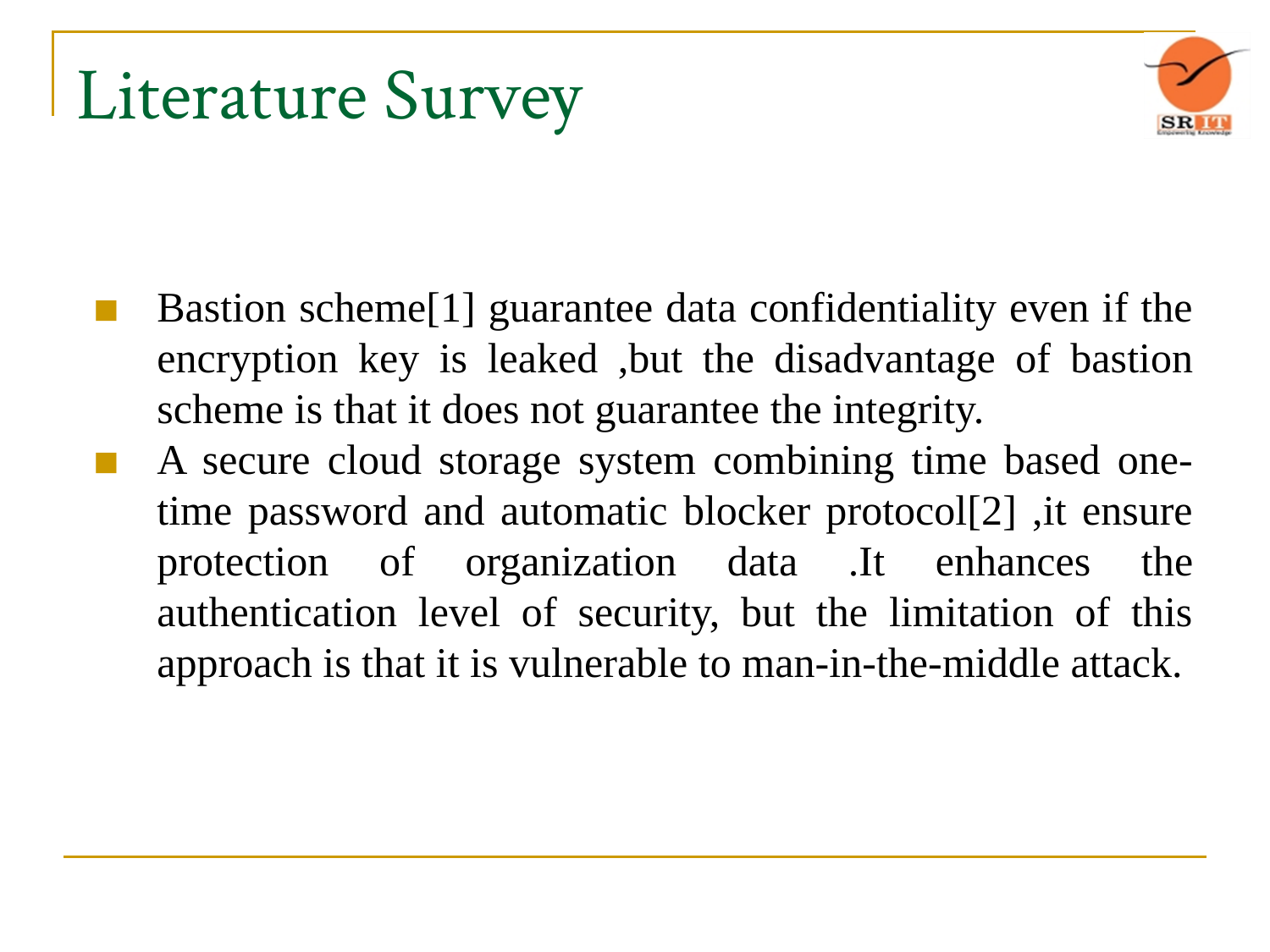

# Literature Survey

Bastion scheme[1] guarantee data confidentiality even if the encryption key is leaked ,but the disadvantage of bastion scheme is that it does not guarantee the integrity.
A secure cloud storage system combining time based one-time password and automatic blocker protocol[2] ,it ensure protection of organization data .It enhances the authentication level of security, but the limitation of this approach is that it is vulnerable to man-in-the-middle attack.